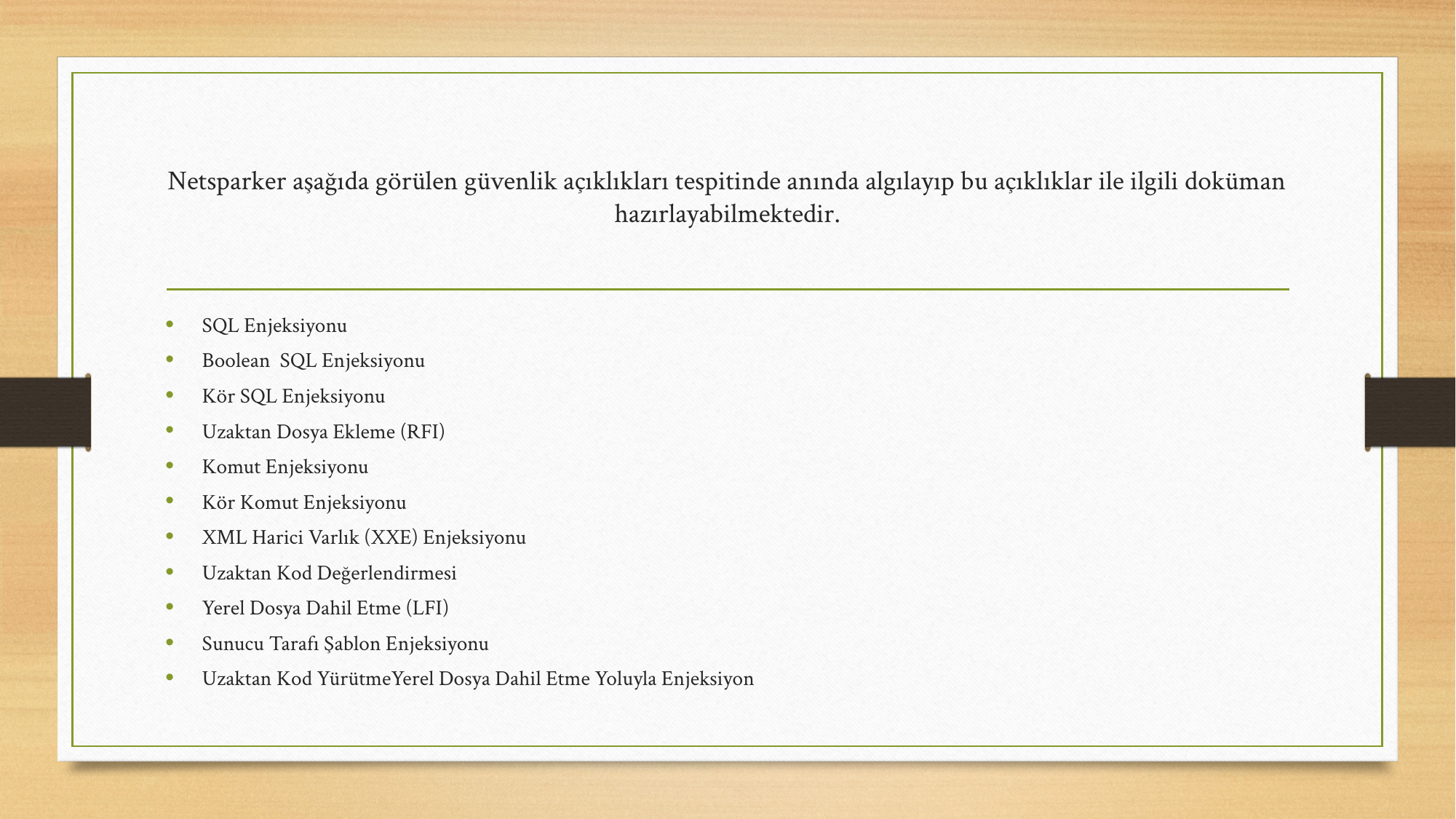

# Netsparker aşağıda görülen güvenlik açıklıkları tespitinde anında algılayıp bu açıklıklar ile ilgili doküman hazırlayabilmektedir.
SQL Enjeksiyonu
Boolean  SQL Enjeksiyonu
Kör SQL Enjeksiyonu
Uzaktan Dosya Ekleme (RFI)
Komut Enjeksiyonu
Kör Komut Enjeksiyonu
XML Harici Varlık (XXE) Enjeksiyonu
Uzaktan Kod Değerlendirmesi
Yerel Dosya Dahil Etme (LFI)
Sunucu Tarafı Şablon Enjeksiyonu
Uzaktan Kod YürütmeYerel Dosya Dahil Etme Yoluyla Enjeksiyon